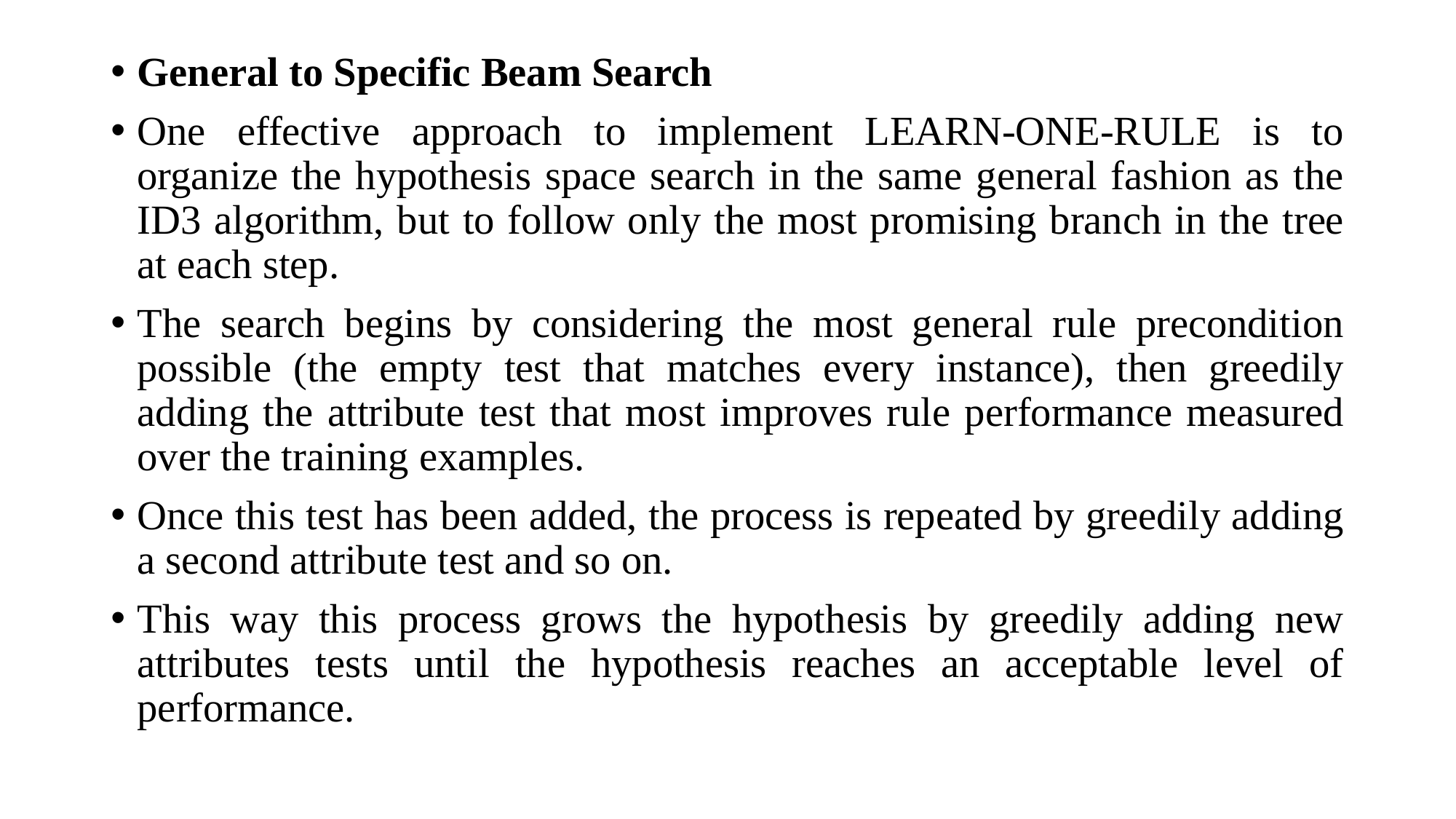

General to Specific Beam Search
One effective approach to implement LEARN-ONE-RULE is to organize the hypothesis space search in the same general fashion as the ID3 algorithm, but to follow only the most promising branch in the tree at each step.
The search begins by considering the most general rule precondition possible (the empty test that matches every instance), then greedily adding the attribute test that most improves rule performance measured over the training examples.
Once this test has been added, the process is repeated by greedily adding a second attribute test and so on.
This way this process grows the hypothesis by greedily adding new attributes tests until the hypothesis reaches an acceptable level of performance.